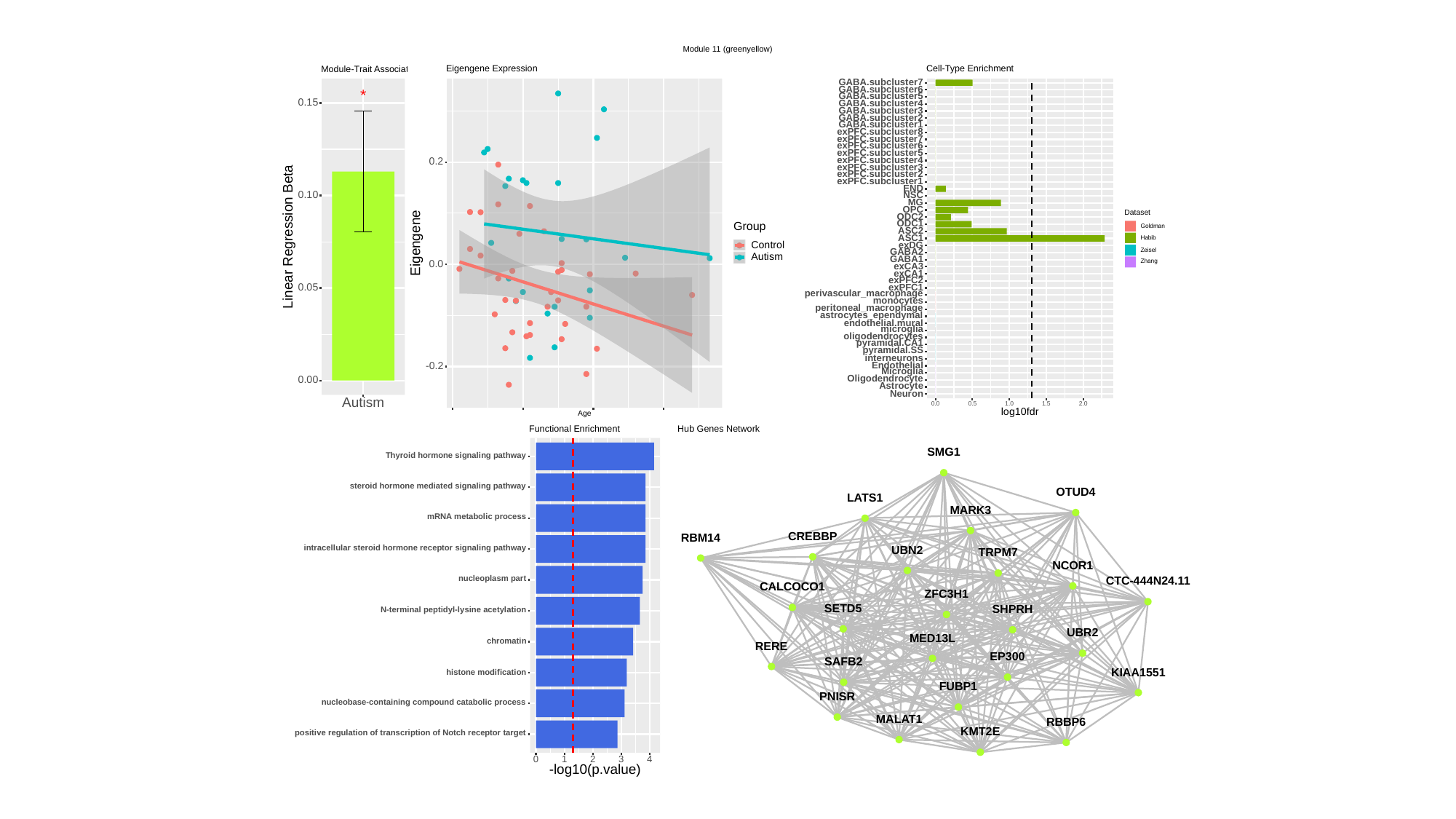

Module 11 (greenyellow)

Cell-Type Enrichment
Eigengene Expression
Module-Trait Association

GABA.subcluster7

GABA.subcluster6

GABA.subcluster5

*

0.15
GABA.subcluster4

GABA.subcluster3

GABA.subcluster2

GABA.subcluster1

exPFC.subcluster8

exPFC.subcluster7

exPFC.subcluster6

exPFC.subcluster5

exPFC.subcluster4

0.2

exPFC.subcluster3

exPFC.subcluster2

exPFC.subcluster1

END

0.10
NSC

MG

OPC

Dataset

ODC2

ODC1

Group

Goldman

ASC2

Linear Regression Beta

ASC1

Habib

Eigengene

Control

exDG

Zeisel
GABA2

Autism

GABA1

Zhang

0.0

exCA3

exCA1

exPFC2

0.05
exPFC1

perivascular_macrophage

monocytes

peritoneal_macrophage

astrocytes_ependymal

endothelial.mural

microglia

oligodendrocytes

pyramidal.CA1

pyramidal.SS

interneurons

Endothelial

-0.2

Microglia

Oligodendrocyte
0.00

Astrocyte

Neuron

Autism

0.0
0.5
1.0
1.5
2.0
log10fdr

Age

Hub Genes Network
Functional Enrichment

SMG1
Thyroid hormone signaling pathway

steroid hormone mediated signaling pathway

OTUD4
LATS1

MARK3

mRNA metabolic process

CREBBP
RBM14

intracellular steroid hormone receptor signaling pathway
UBN2

TRPM7

NCOR1

nucleoplasm part
CTC-444N24.11

CALCOCO1

ZFC3H1

SETD5
SHPRH
N-terminal peptidyl-lysine acetylation

UBR2

MED13L
chromatin

RERE

EP300

SAFB2

KIAA1551
histone modification

FUBP1

PNISR
nucleobase-containing compound catabolic process

MALAT1

RBBP6

KMT2E
positive regulation of transcription of Notch receptor target

0
3
1
2
4
-log10(p.value)